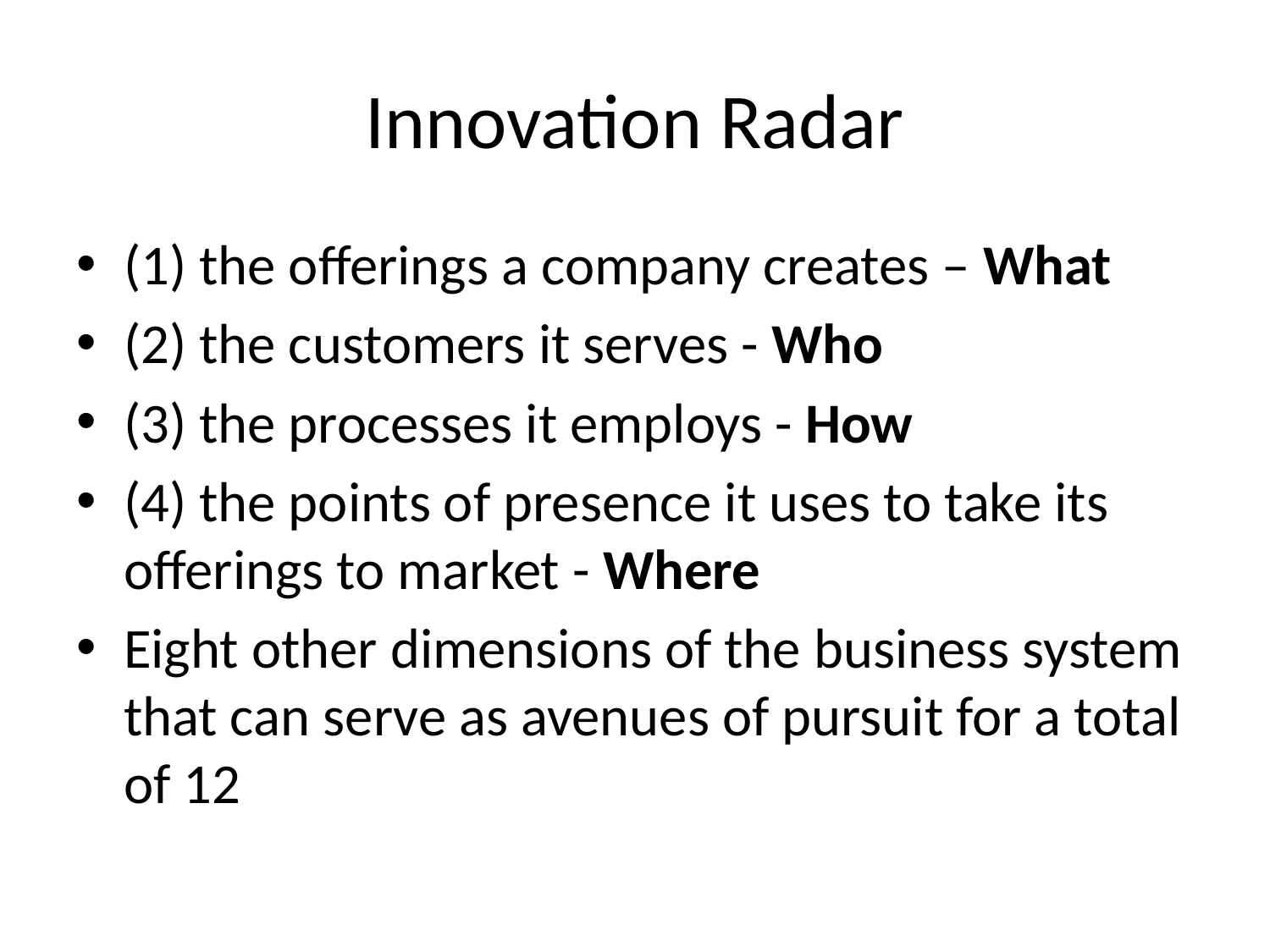

# Innovation Radar
(1) the offerings a company creates – What
(2) the customers it serves - Who
(3) the processes it employs - How
(4) the points of presence it uses to take its offerings to market - Where
Eight other dimensions of the business system that can serve as avenues of pursuit for a total of 12